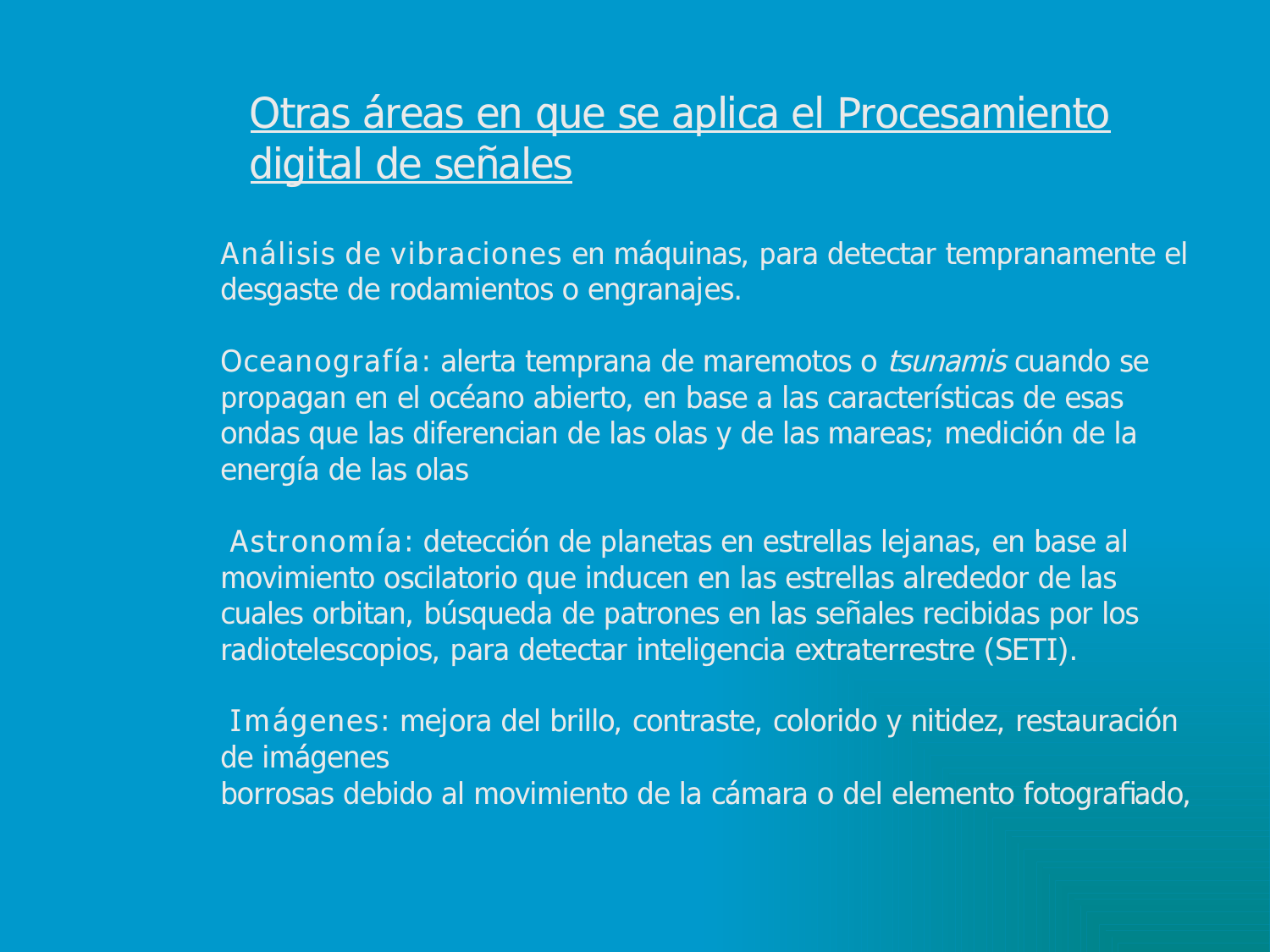

Otras áreas en que se aplica el Procesamiento digital de señales
Análisis de vibraciones en máquinas, para detectar tempranamente el desgaste de rodamientos o engranajes.

Oceanografía: alerta temprana de maremotos o tsunamis cuando se propagan en el océano abierto, en base a las características de esas ondas que las diferencian de las olas y de las mareas; medición de la energía de las olas

 Astronomía: detección de planetas en estrellas lejanas, en base al movimiento oscilatorio que inducen en las estrellas alrededor de las cuales orbitan, búsqueda de patrones en las señales recibidas por los radiotelescopios, para detectar inteligencia extraterrestre (SETI).

 Imágenes: mejora del brillo, contraste, colorido y nitidez, restauración de imágenes
borrosas debido al movimiento de la cámara o del elemento fotografiado,